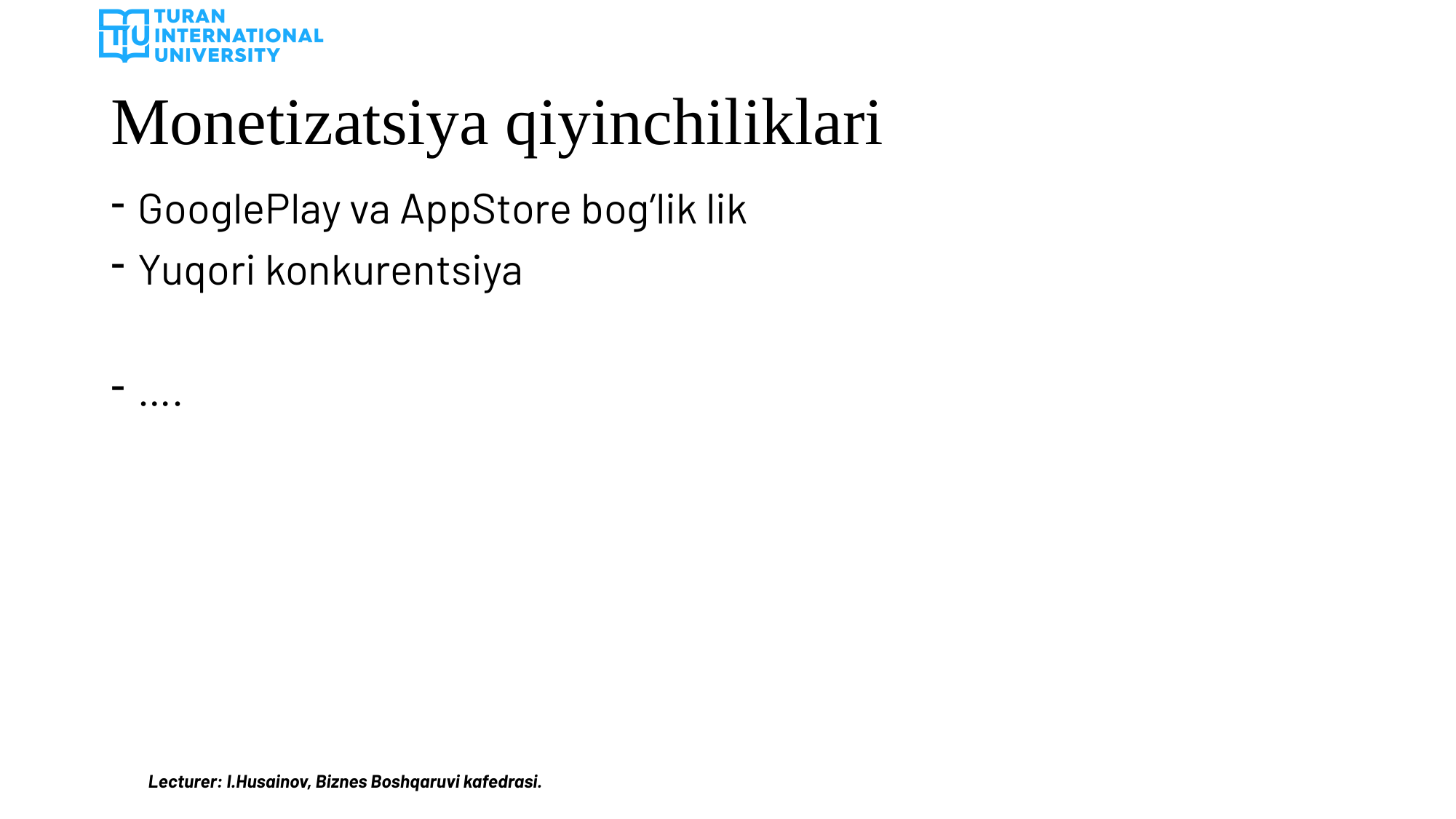

# Monetizatsiya qiyinchiliklari
GooglePlay va AppStore bog’lik lik
Yuqori konkurentsiya

….
Lecturer: I.Husainov, Biznes Boshqaruvi kafedrasi.